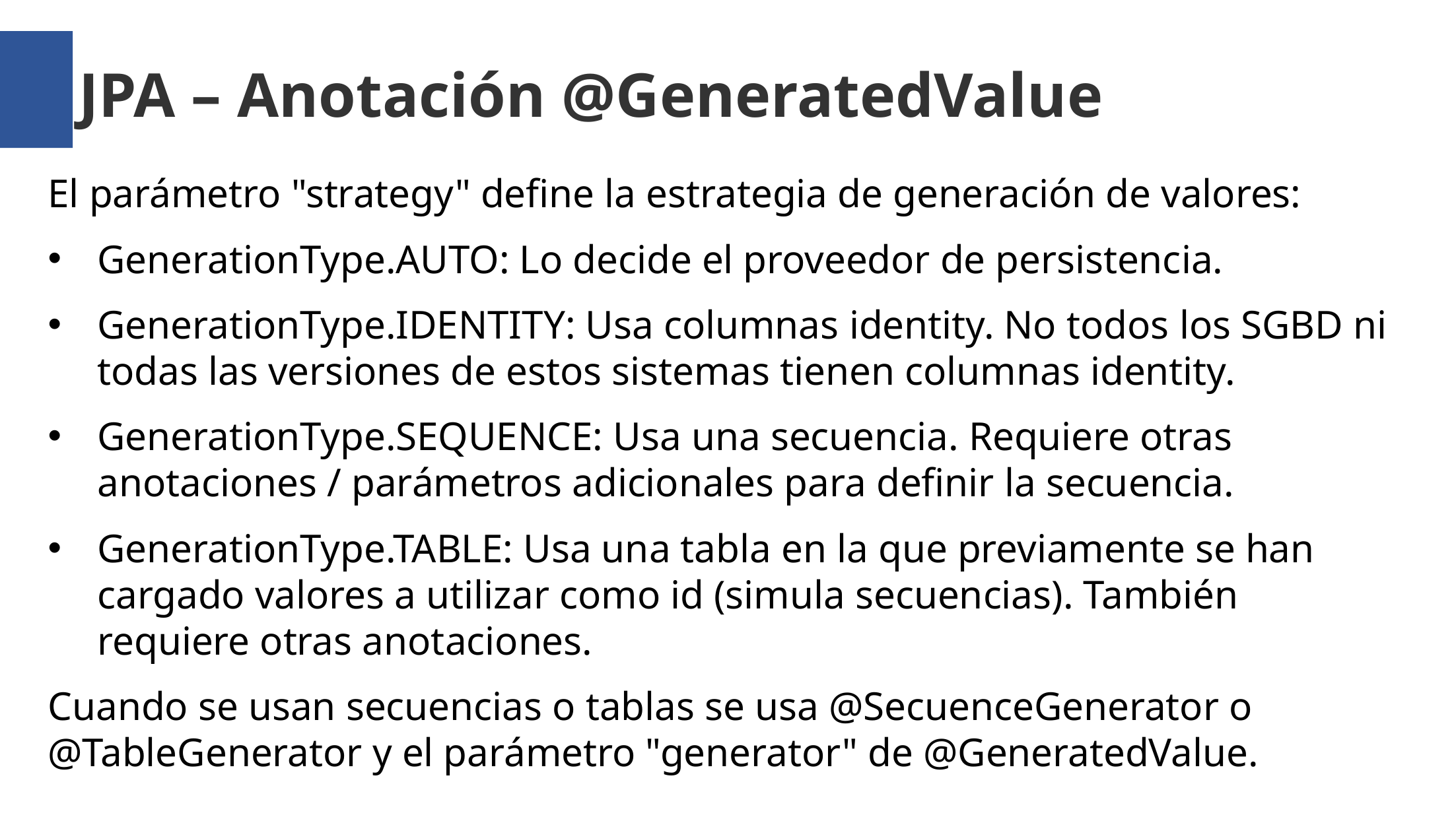

JPA – Anotación @GeneratedValue
El parámetro "strategy" define la estrategia de generación de valores:
GenerationType.AUTO: Lo decide el proveedor de persistencia.
GenerationType.IDENTITY: Usa columnas identity. No todos los SGBD ni todas las versiones de estos sistemas tienen columnas identity.
GenerationType.SEQUENCE: Usa una secuencia. Requiere otras anotaciones / parámetros adicionales para definir la secuencia.
GenerationType.TABLE: Usa una tabla en la que previamente se han cargado valores a utilizar como id (simula secuencias). También requiere otras anotaciones.
Cuando se usan secuencias o tablas se usa @SecuenceGenerator o @TableGenerator y el parámetro "generator" de @GeneratedValue.